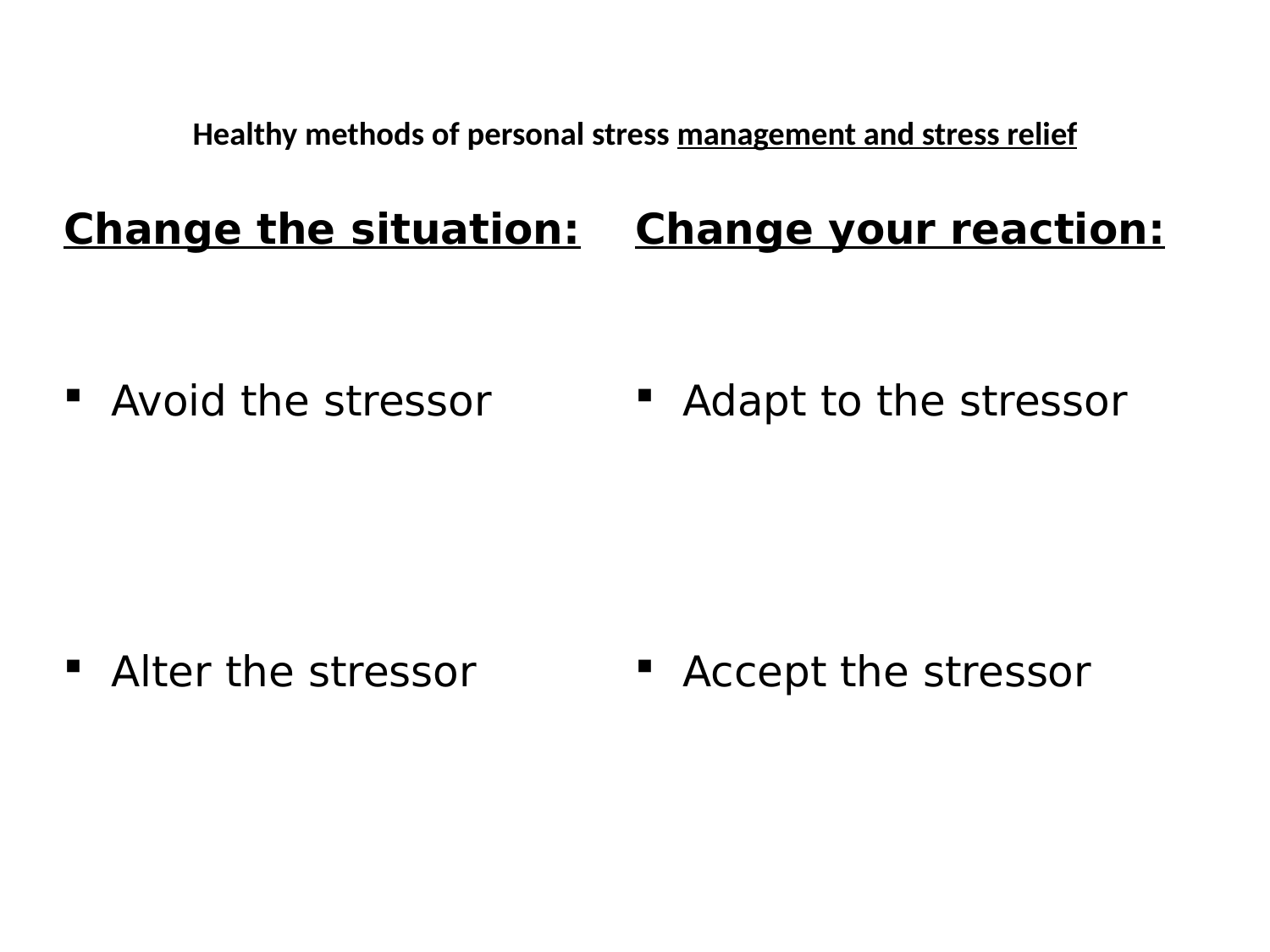

# Healthy methods of personal stress management and stress relief

| Change the situation: Avoid the stressor Alter the stressor | Change your reaction: Adapt to the stressor Accept the stressor |
| --- | --- |